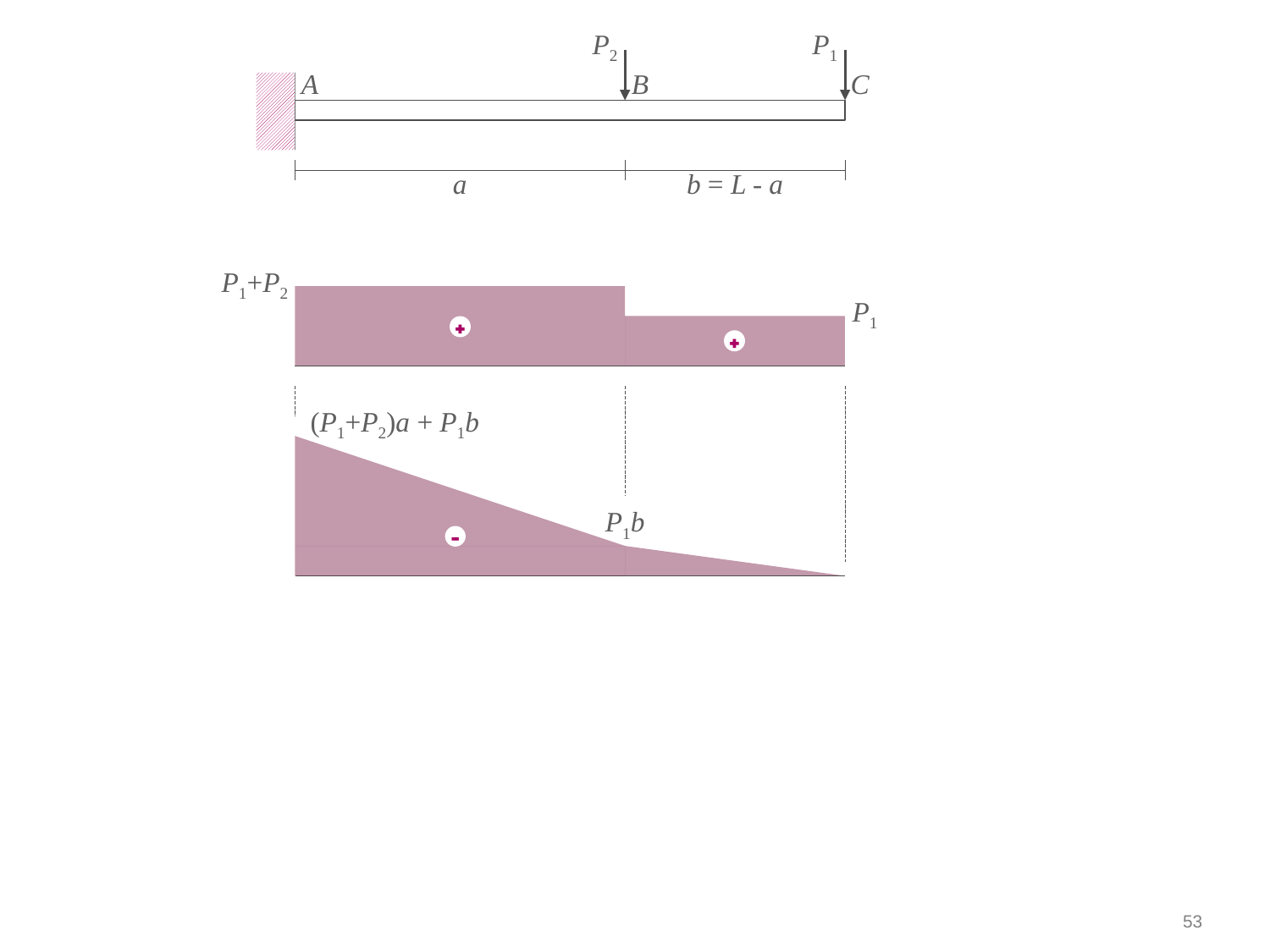

P2
P1
A
B
C

a
b = L - a
P1+P2

P1
+

+
(P1+P2)a + P1b

P1b
-